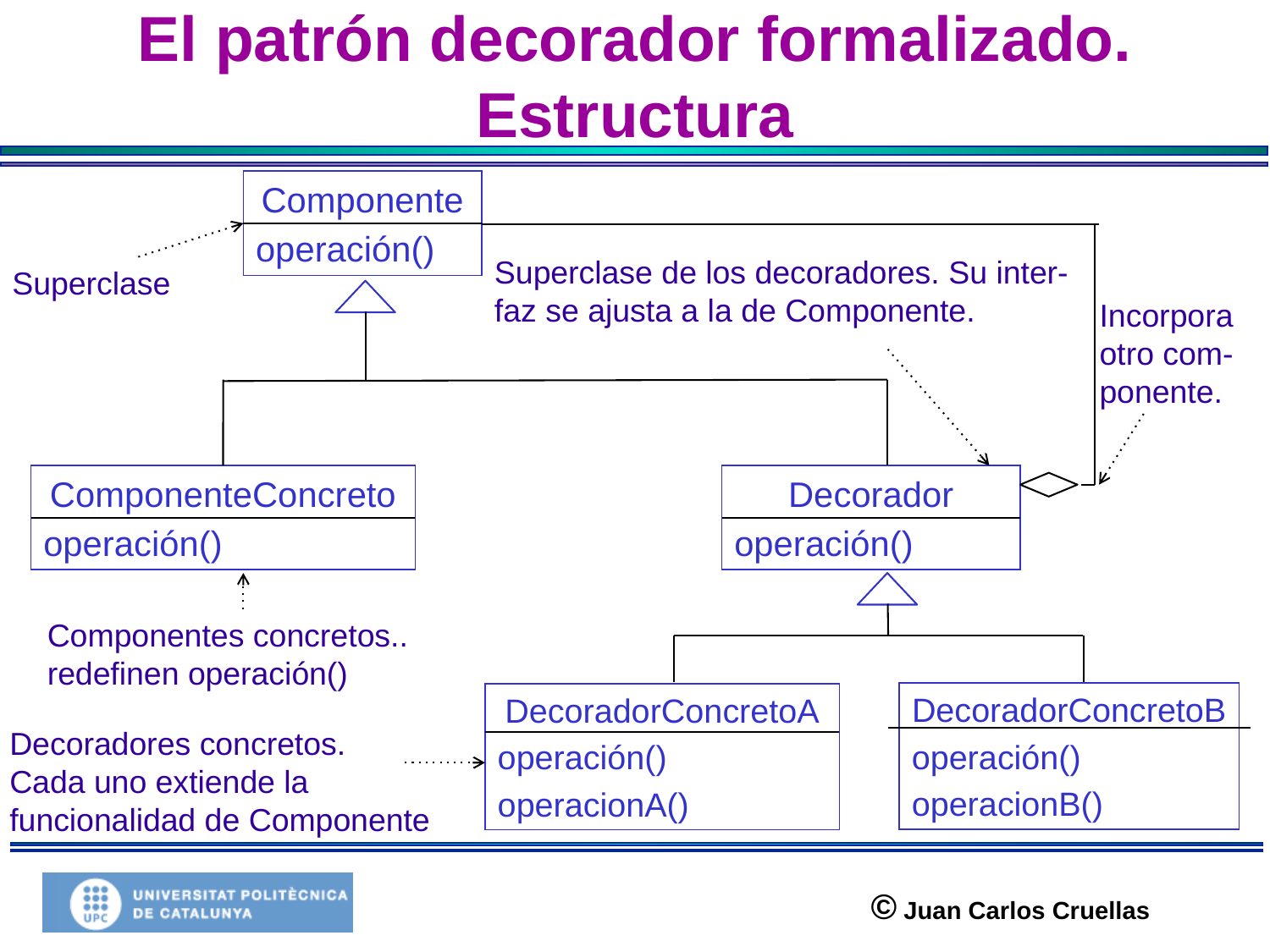

# El patrón decorador formalizado. Estructura
Componente
operación()
Superclase de los decoradores. Su inter-
faz se ajusta a la de Componente.
Superclase

Incorpora otro com-
ponente.
ComponenteConcreto
operación()
Decorador
operación()

Componentes concretos.. redefinen operación()
DecoradorConcretoB
operación()
operacionB()
DecoradorConcretoA
operación()
operacionA()
Decoradores concretos.
Cada uno extiende la funcionalidad de Componente